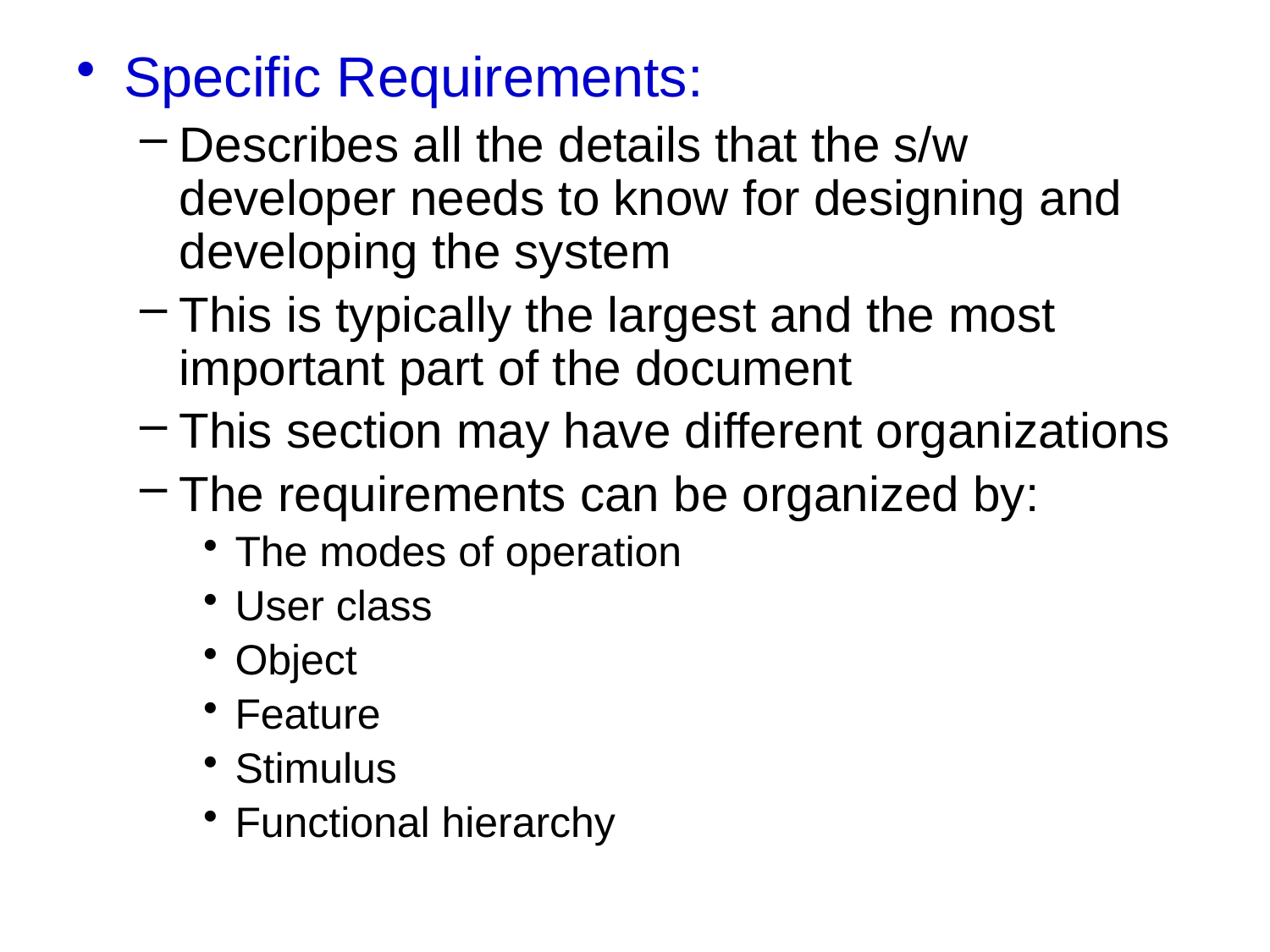

Specific Requirements:
Describes all the details that the s/w developer needs to know for designing and developing the system
This is typically the largest and the most important part of the document
This section may have different organizations
The requirements can be organized by:
The modes of operation
User class
Object
Feature
Stimulus
Functional hierarchy